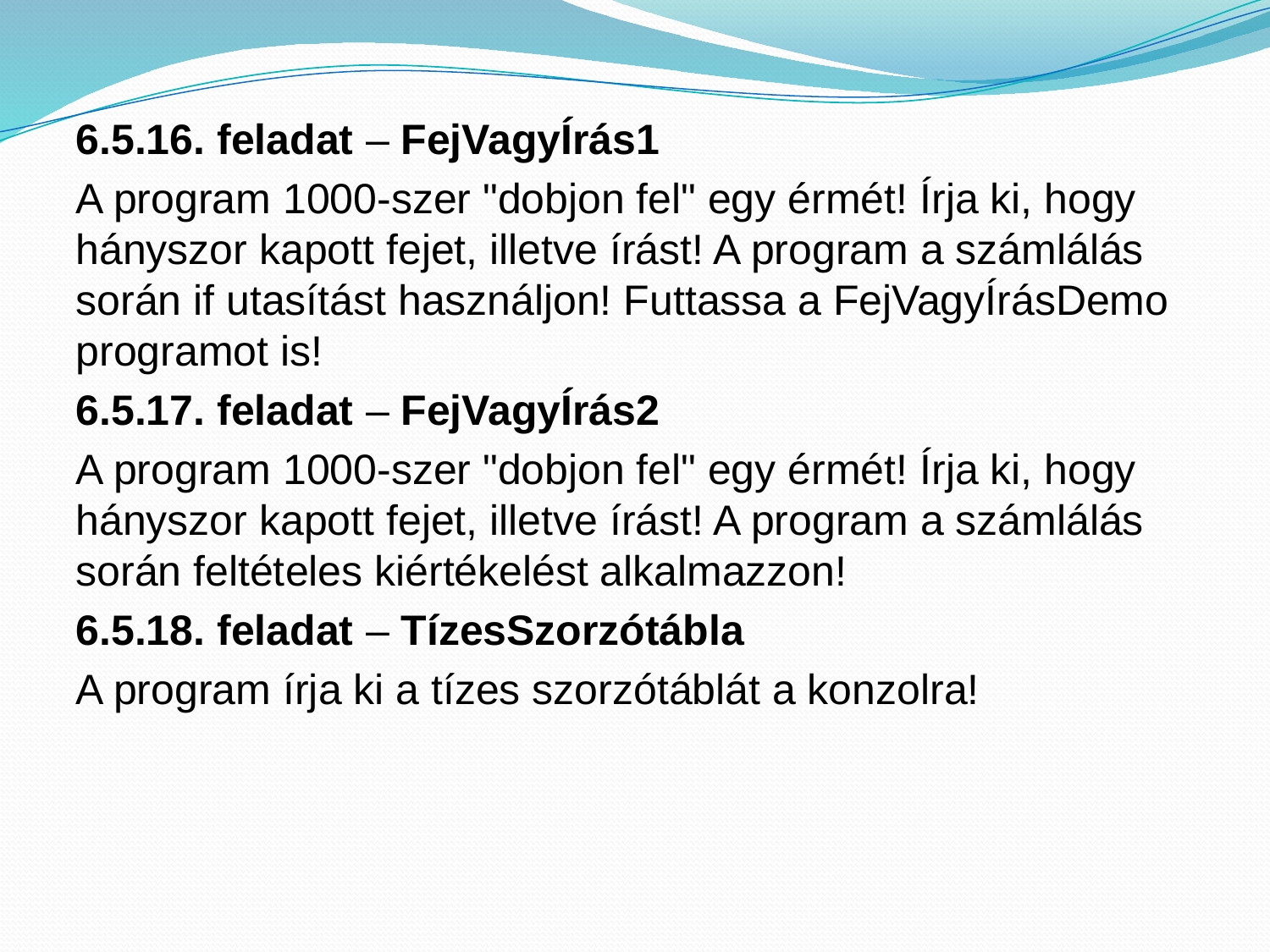

6.5.16. feladat – FejVagyÍrás1
A program 1000-szer "dobjon fel" egy érmét! Írja ki, hogy hányszor kapott fejet, illetve írást! A program a számlálás során if utasítást használjon! Futtassa a FejVagyÍrásDemo programot is!
6.5.17. feladat – FejVagyÍrás2
A program 1000-szer "dobjon fel" egy érmét! Írja ki, hogy hányszor kapott fejet, illetve írást! A program a számlálás során feltételes kiértékelést alkalmazzon!
6.5.18. feladat – TízesSzorzótábla
A program írja ki a tízes szorzótáblát a konzolra!